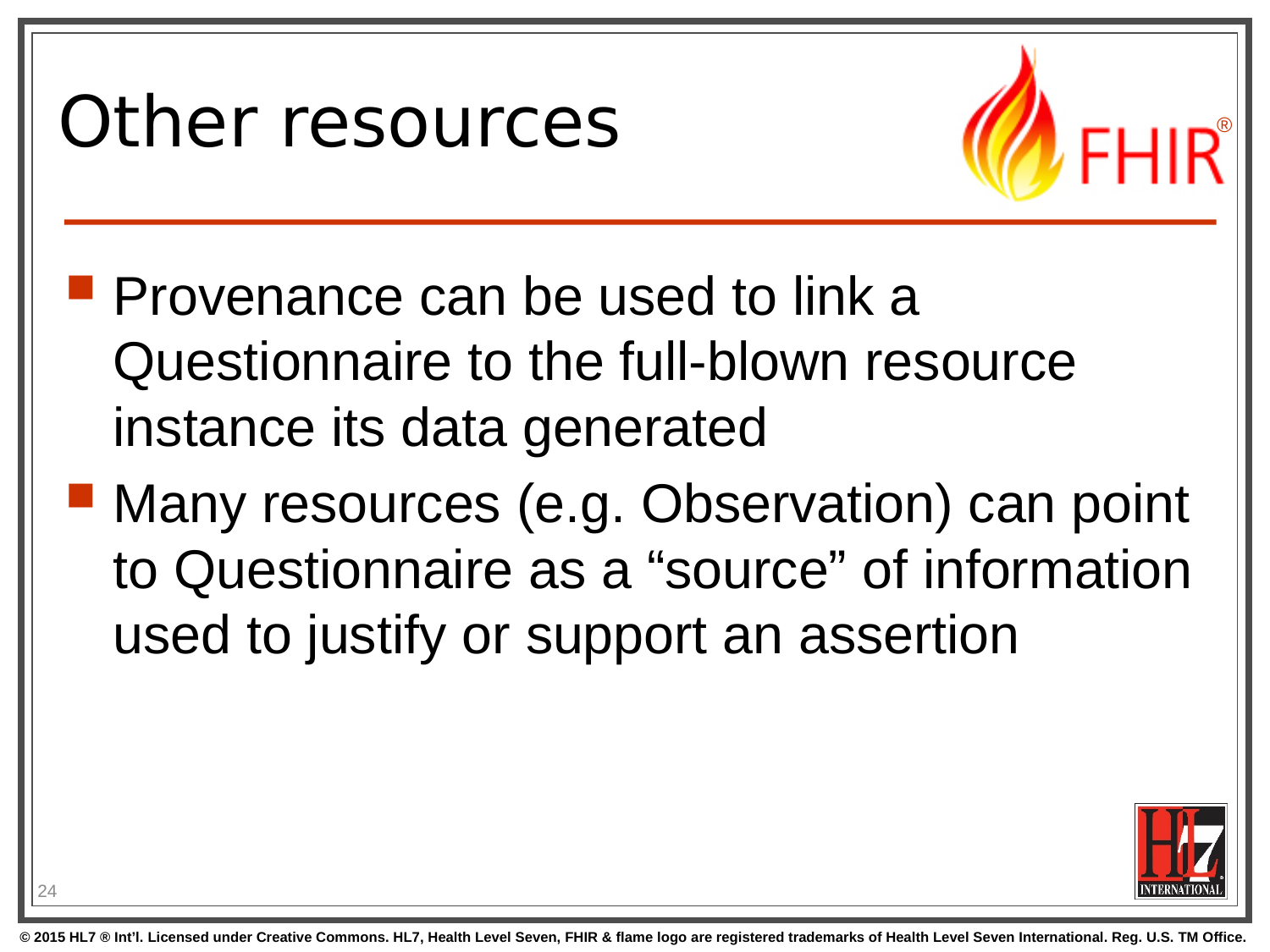

# Other resources
Provenance can be used to link a Questionnaire to the full-blown resource instance its data generated
Many resources (e.g. Observation) can point to Questionnaire as a “source” of information used to justify or support an assertion
24